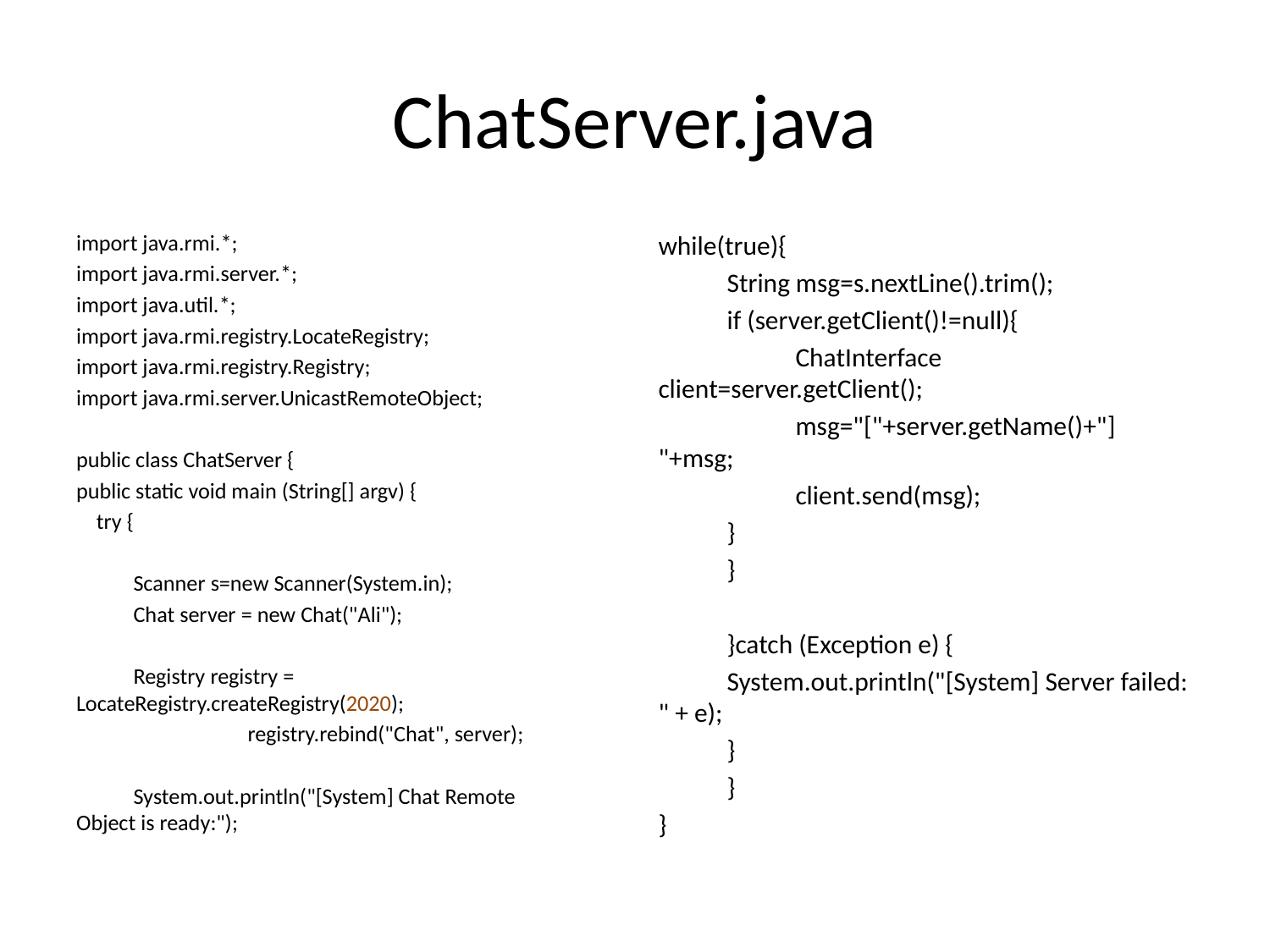

# ChatServer.java
import java.rmi.*;
import java.rmi.server.*;
import java.util.*;
import java.rmi.registry.LocateRegistry;
import java.rmi.registry.Registry;
import java.rmi.server.UnicastRemoteObject;

public class ChatServer {
public static void main (String[] argv) {
    try {

	Scanner s=new Scanner(System.in);
	Chat server = new Chat("Ali");

	Registry registry = 			LocateRegistry.createRegistry(2020);
			registry.rebind("Chat", server);

	System.out.println("[System] Chat Remote 		Object is ready:");

while(true){
	String msg=s.nextLine().trim();
	if (server.getClient()!=null){
	    			ChatInterface client=server.getClient();
	    			msg="["+server.getName()+"] "+msg;
	    			client.send(msg);
		}
    	}

    	}catch (Exception e) {
    	System.out.println("[System] Server failed: " + e);
    	}
	}
}